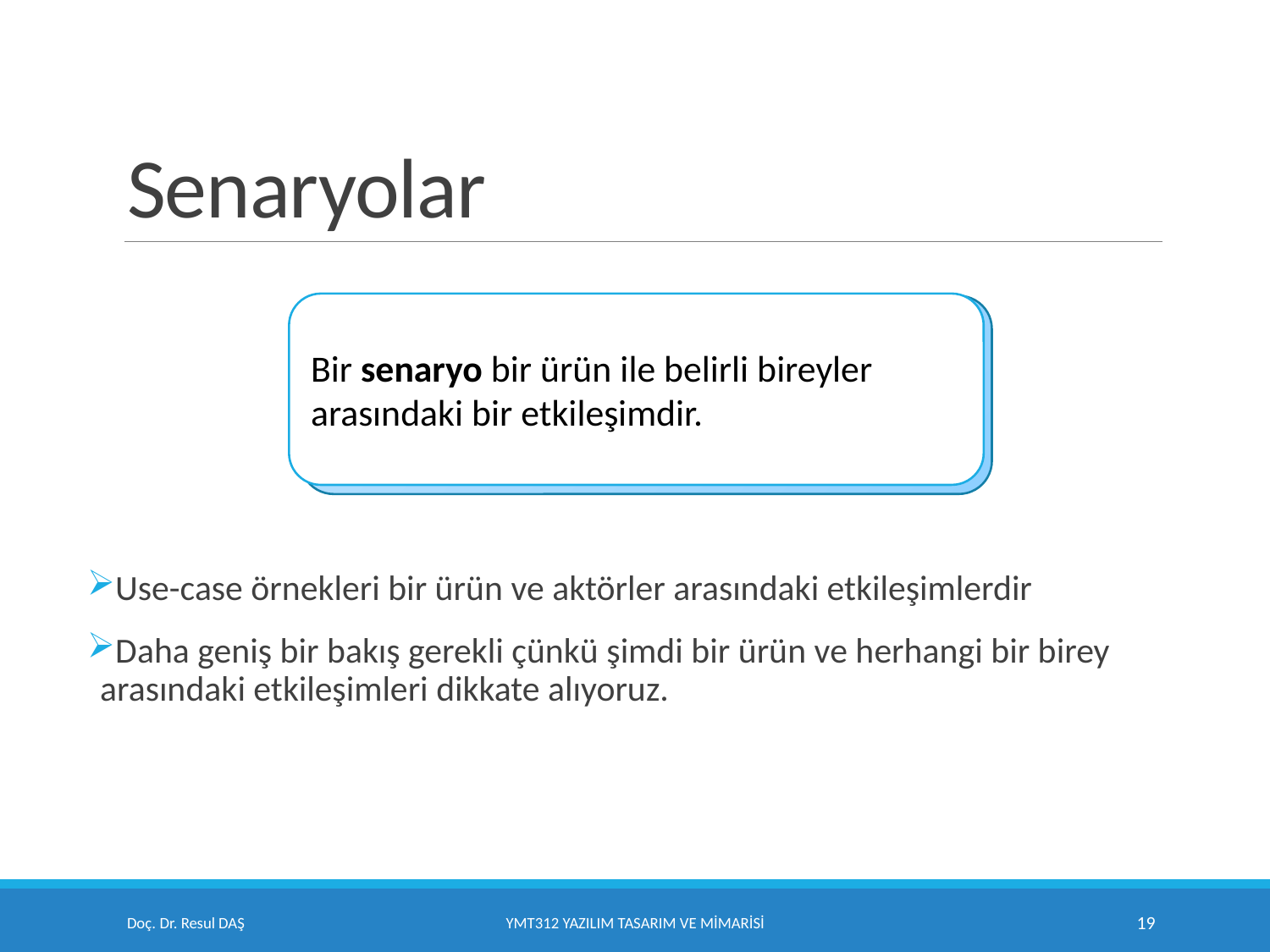

# Senaryolar
Bir senaryo bir ürün ile belirli bireyler arasındaki bir etkileşimdir.

Use-case örnekleri bir ürün ve aktörler arasındaki etkileşimlerdir
Daha geniş bir bakış gerekli çünkü şimdi bir ürün ve herhangi bir birey arasındaki etkileşimleri dikkate alıyoruz.
Doç. Dr. Resul DAŞ
YMT312 Yazılım Tasarım ve Mimarisi
19